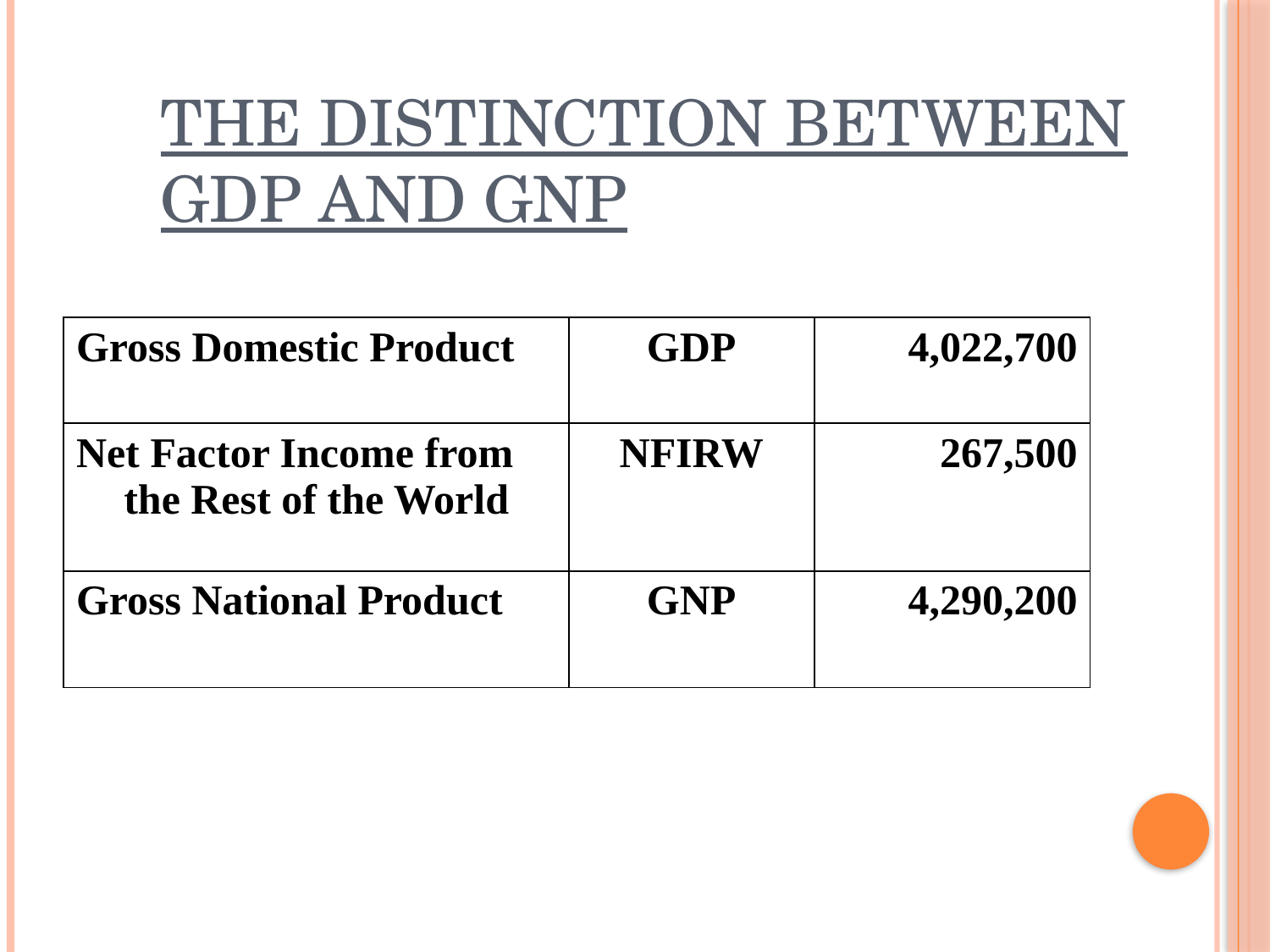

# The distinction between GDP and GNP
| Gross Domestic Product | GDP | 4,022,700 |
| --- | --- | --- |
| Net Factor Income from the Rest of the World | NFIRW | 267,500 |
| Gross National Product | GNP | 4,290,200 |